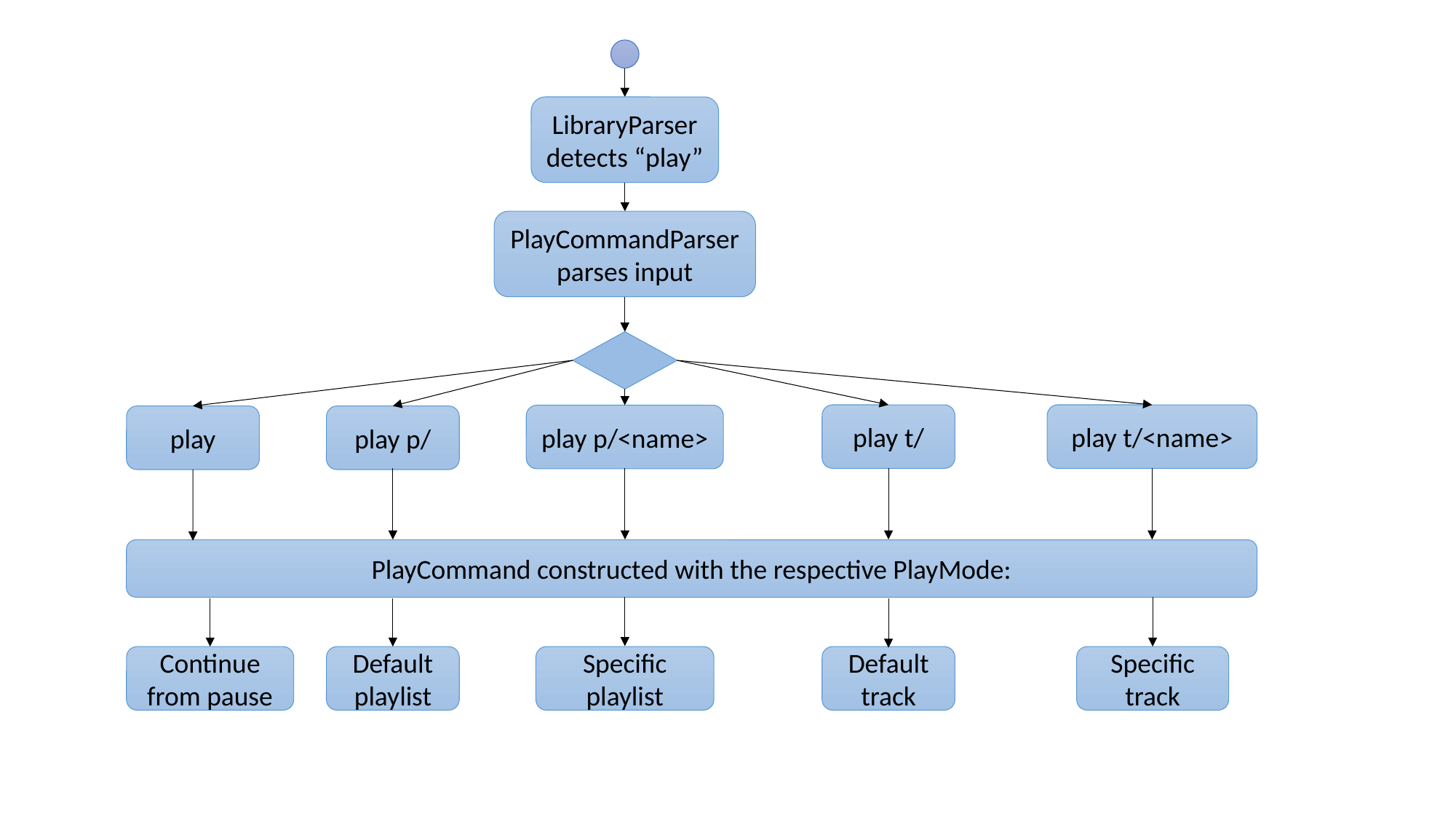

LibraryParser detects “play”
PlayCommandParser parses input

play t/<name>
play t/
play p/<name>
play
play p/
PlayCommand constructed with the respective PlayMode:
Continue from pause
Default playlist
Specific playlist
Default track
Specific track